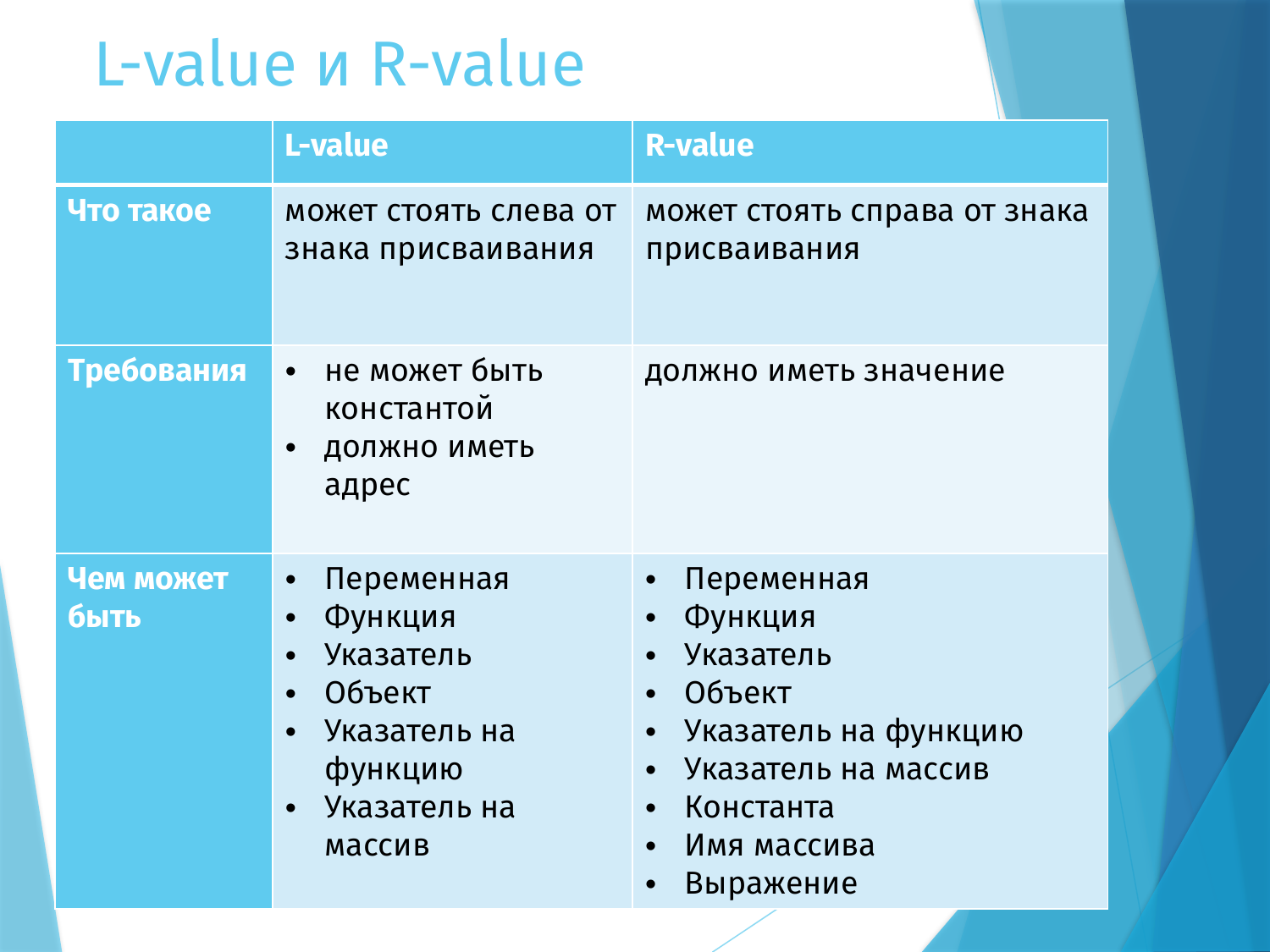

# L-value и R-value
|  | L-value | R-value |
| --- | --- | --- |
| Что такое | может стоять слева от знака присваивания | может стоять справа от знака присваивания |
| Требования | не может быть константой должно иметь адрес | должно иметь значение |
| Чем может быть | Переменная Функция Указатель Объект Указатель на функцию Указатель на массив | Переменная Функция Указатель Объект Указатель на функцию Указатель на массив Константа Имя массива Выражение |
Язык Си. Тема 2
37